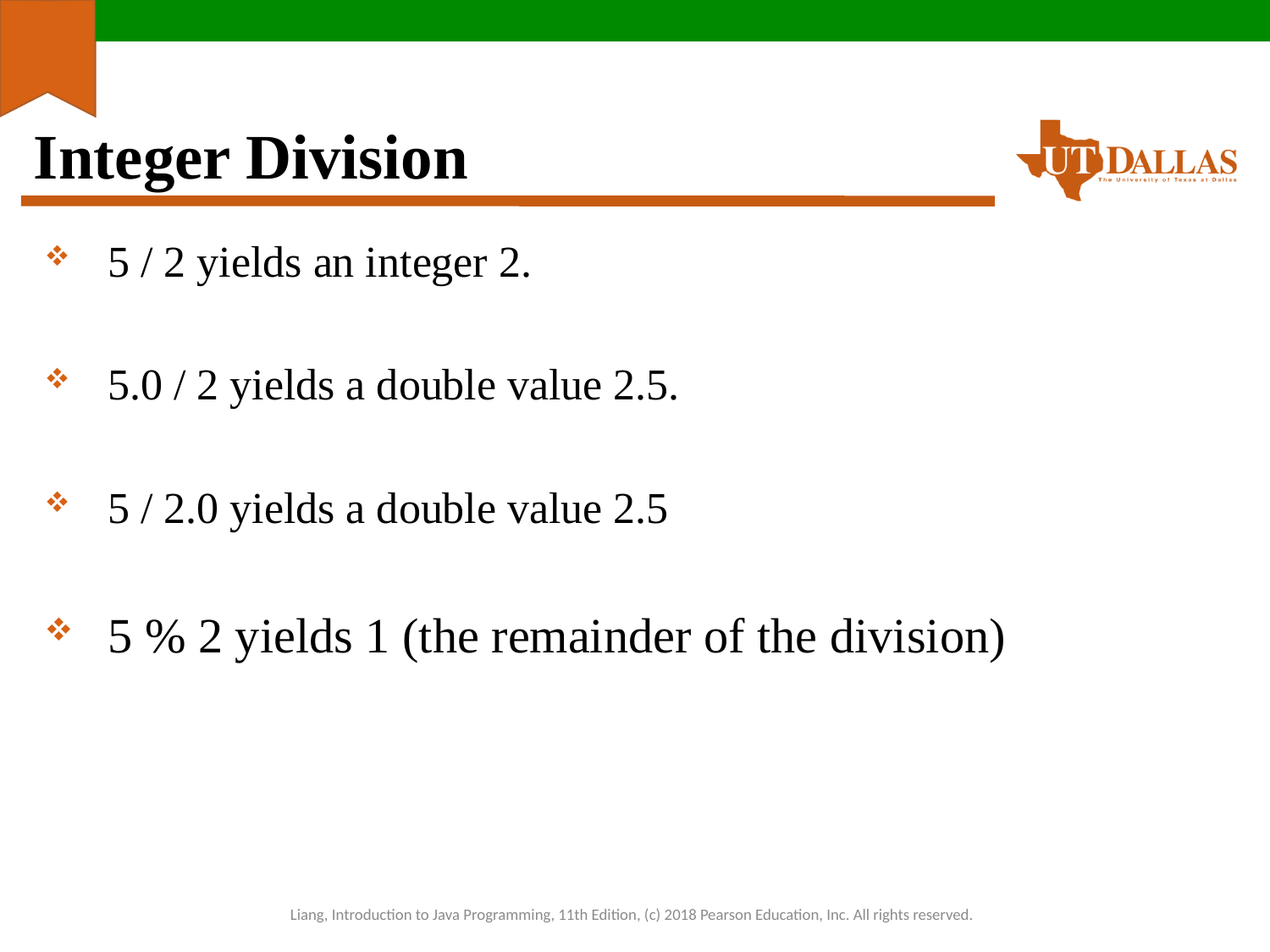

# Integer Division
5 / 2 yields an integer 2.

5.0 / 2 yields a double value 2.5.

5 / 2.0 yields a double value 2.5

5 % 2 yields 1 (the remainder of the division)

Liang, Introduction to Java Programming, 11th Edition, (c) 2018 Pearson Education, Inc. All rights reserved.